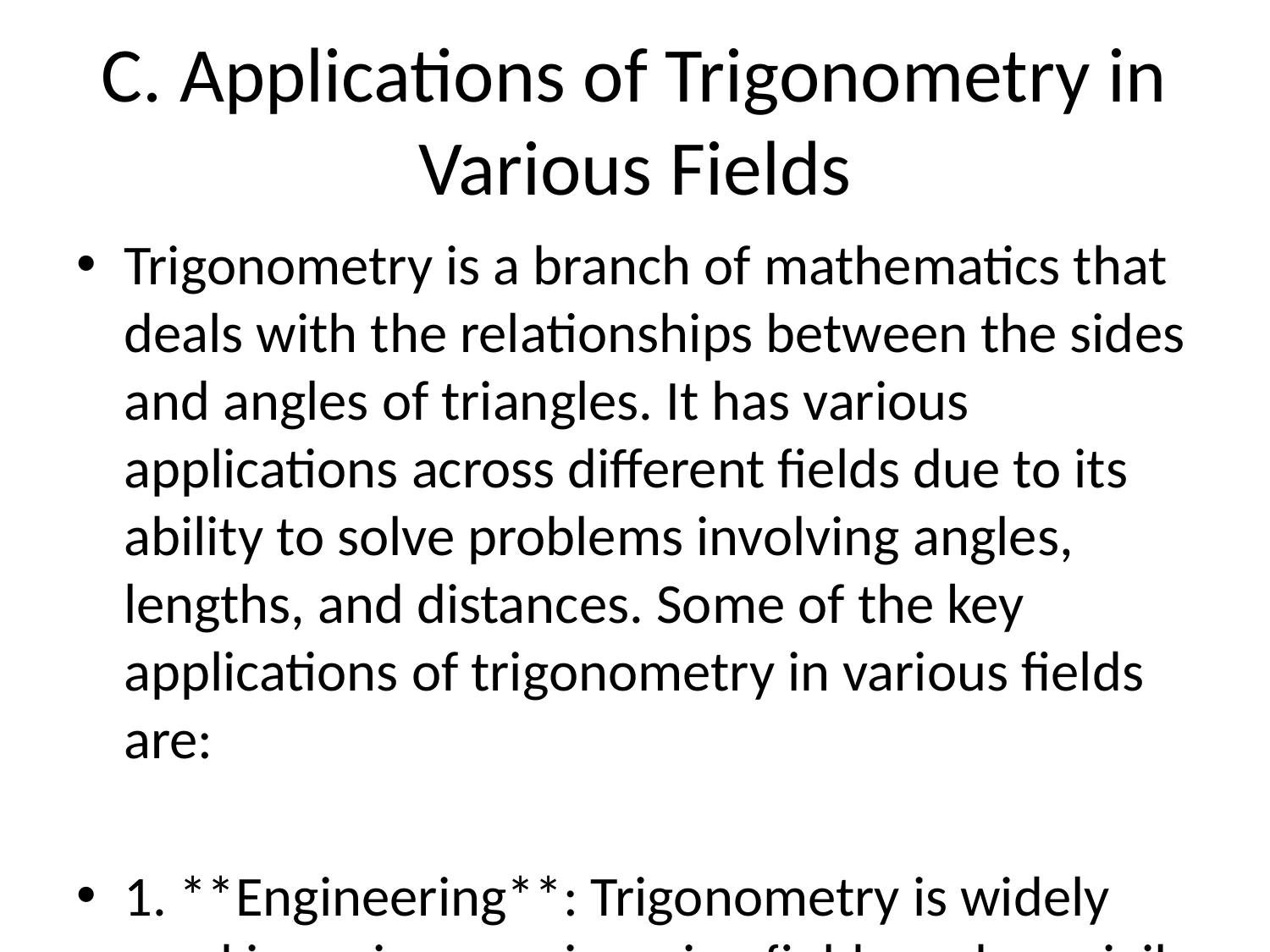

# C. Applications of Trigonometry in Various Fields
Trigonometry is a branch of mathematics that deals with the relationships between the sides and angles of triangles. It has various applications across different fields due to its ability to solve problems involving angles, lengths, and distances. Some of the key applications of trigonometry in various fields are:

1. **Engineering**: Trigonometry is widely used in various engineering fields such as civil, mechanical, aerospace, and electrical engineering. Engineers use trigonometric principles to design and construct structures, machinery, bridges, buildings, and electrical circuits. For example, trigonometry is used to calculate forces acting on structures, determine the angles of elevation and depression, and design complex mechanical systems.